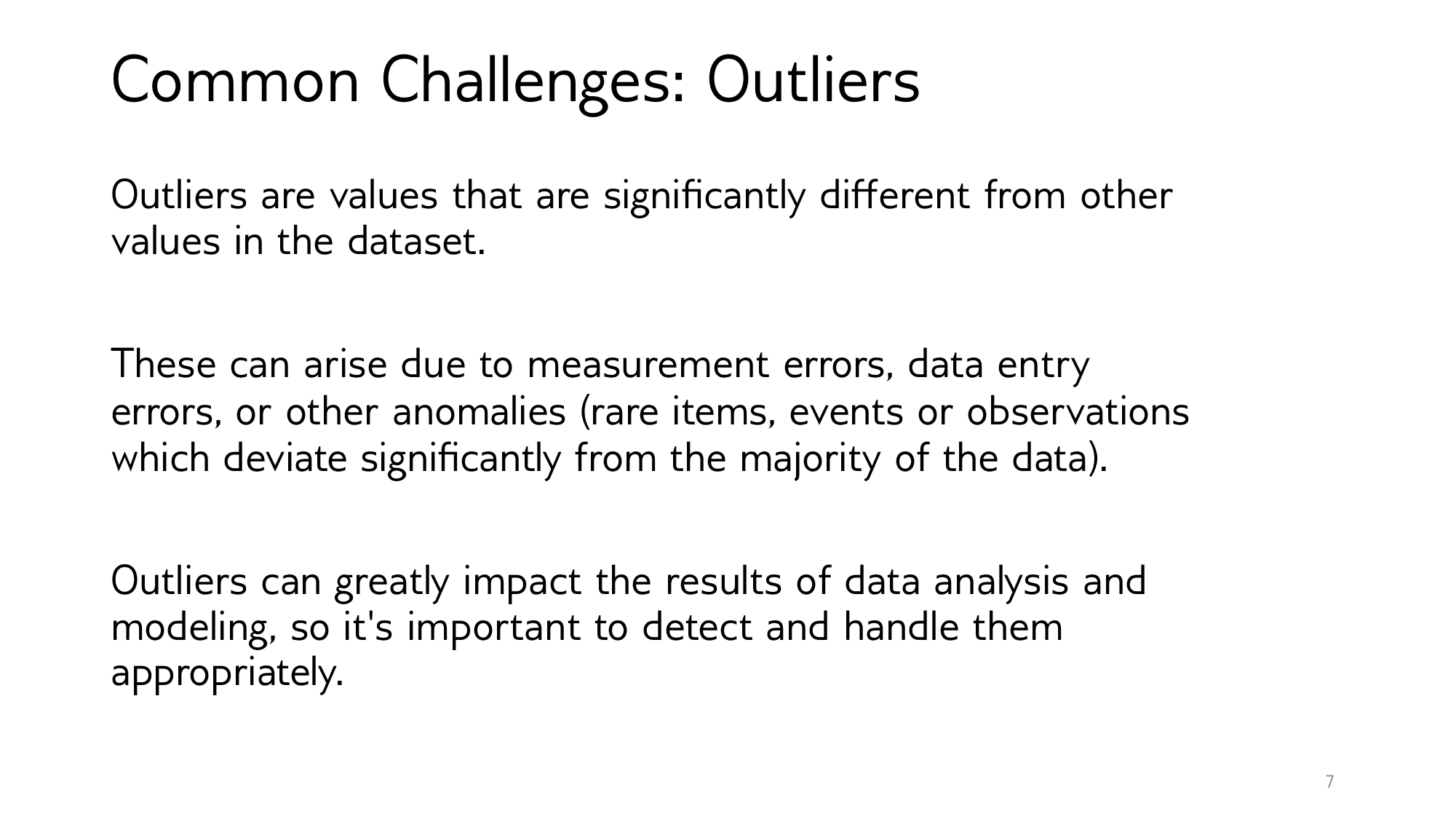

# Common Challenges: Outliers
Outliers are values that are significantly different from other values in the dataset.

These can arise due to measurement errors, data entry errors, or other anomalies (rare items, events or observations which deviate significantly from the majority of the data).

Outliers can greatly impact the results of data analysis and modeling, so it's important to detect and handle them appropriately.
7